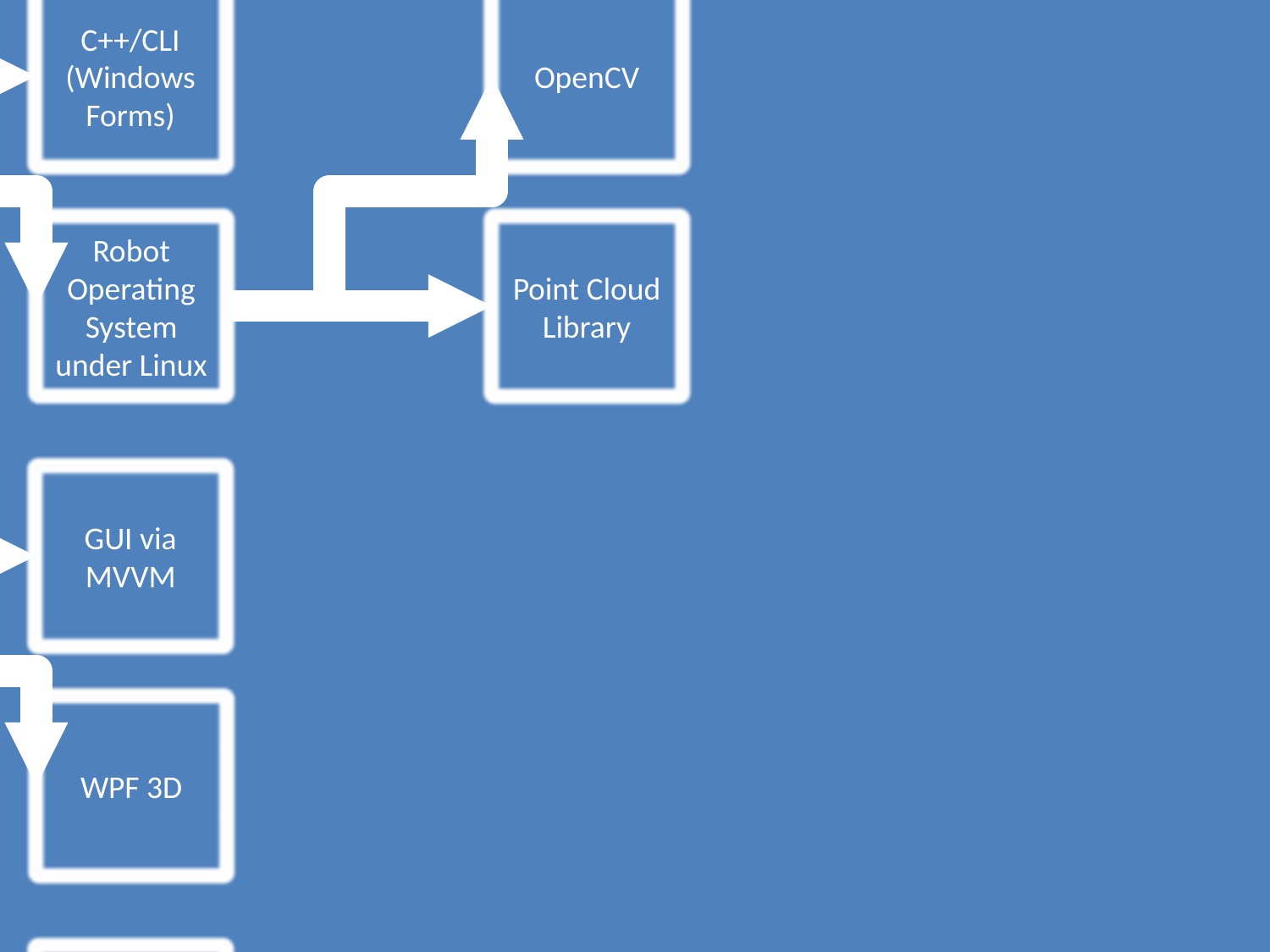

Assembler

250
Single IC
PIC16F84A
M68HC11
Embedded Systems
C

400
General Coding
(education lessons)
C++/CLI (Windows Forms)
C++

1400
Robot Operating System under Linux
OpenCV
Point Cloud Library
GUI via MVVM
C#

800
WPF 3D
Beckhoff Twincat
PLC
200
Siemens S7/
Logo!
Latex

120
LabView

30
Matlab/
Simulink

100
Python

20